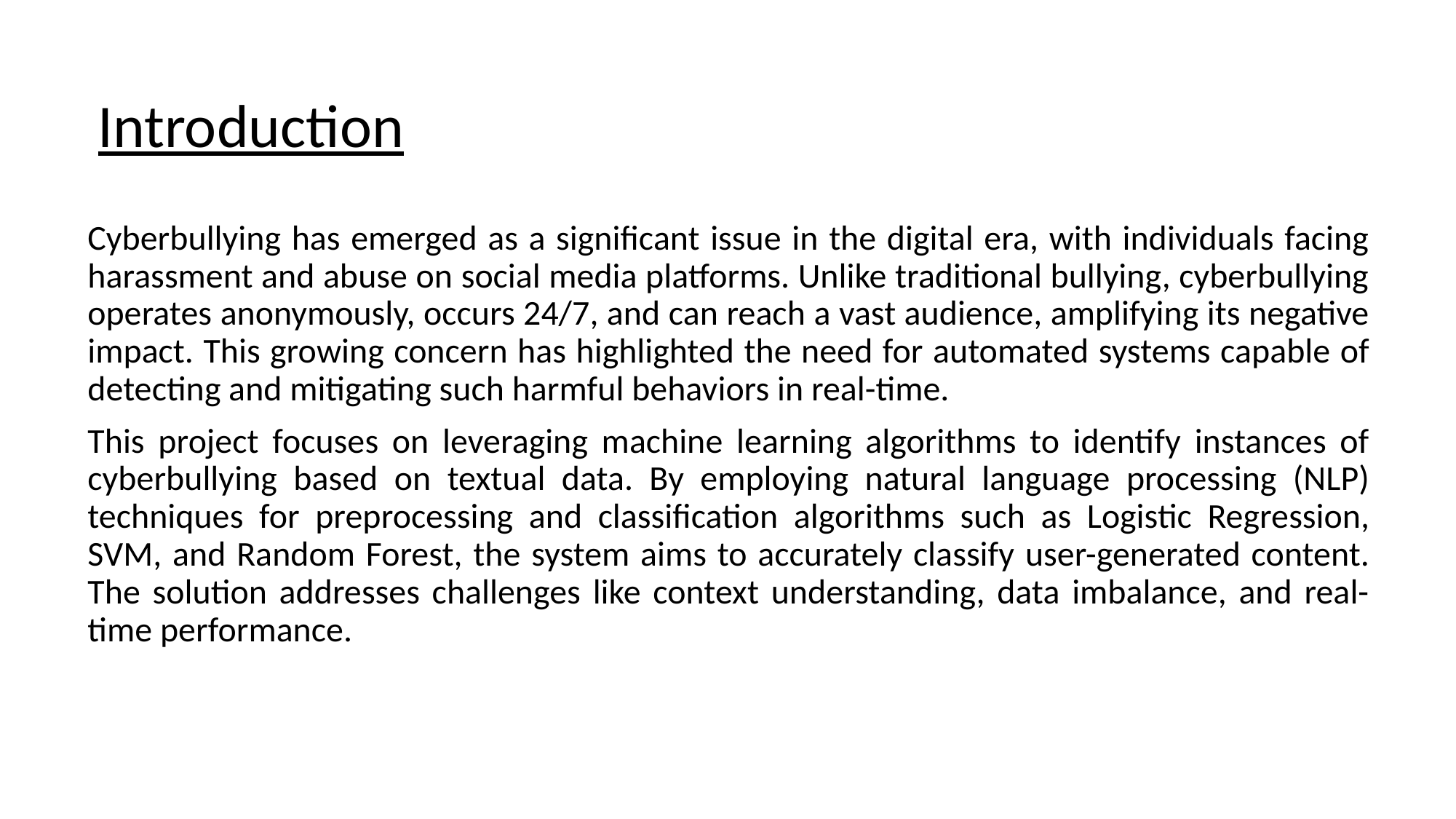

# Introduction
Cyberbullying has emerged as a significant issue in the digital era, with individuals facing harassment and abuse on social media platforms. Unlike traditional bullying, cyberbullying operates anonymously, occurs 24/7, and can reach a vast audience, amplifying its negative impact. This growing concern has highlighted the need for automated systems capable of detecting and mitigating such harmful behaviors in real-time.
This project focuses on leveraging machine learning algorithms to identify instances of cyberbullying based on textual data. By employing natural language processing (NLP) techniques for preprocessing and classification algorithms such as Logistic Regression, SVM, and Random Forest, the system aims to accurately classify user-generated content. The solution addresses challenges like context understanding, data imbalance, and real-time performance.